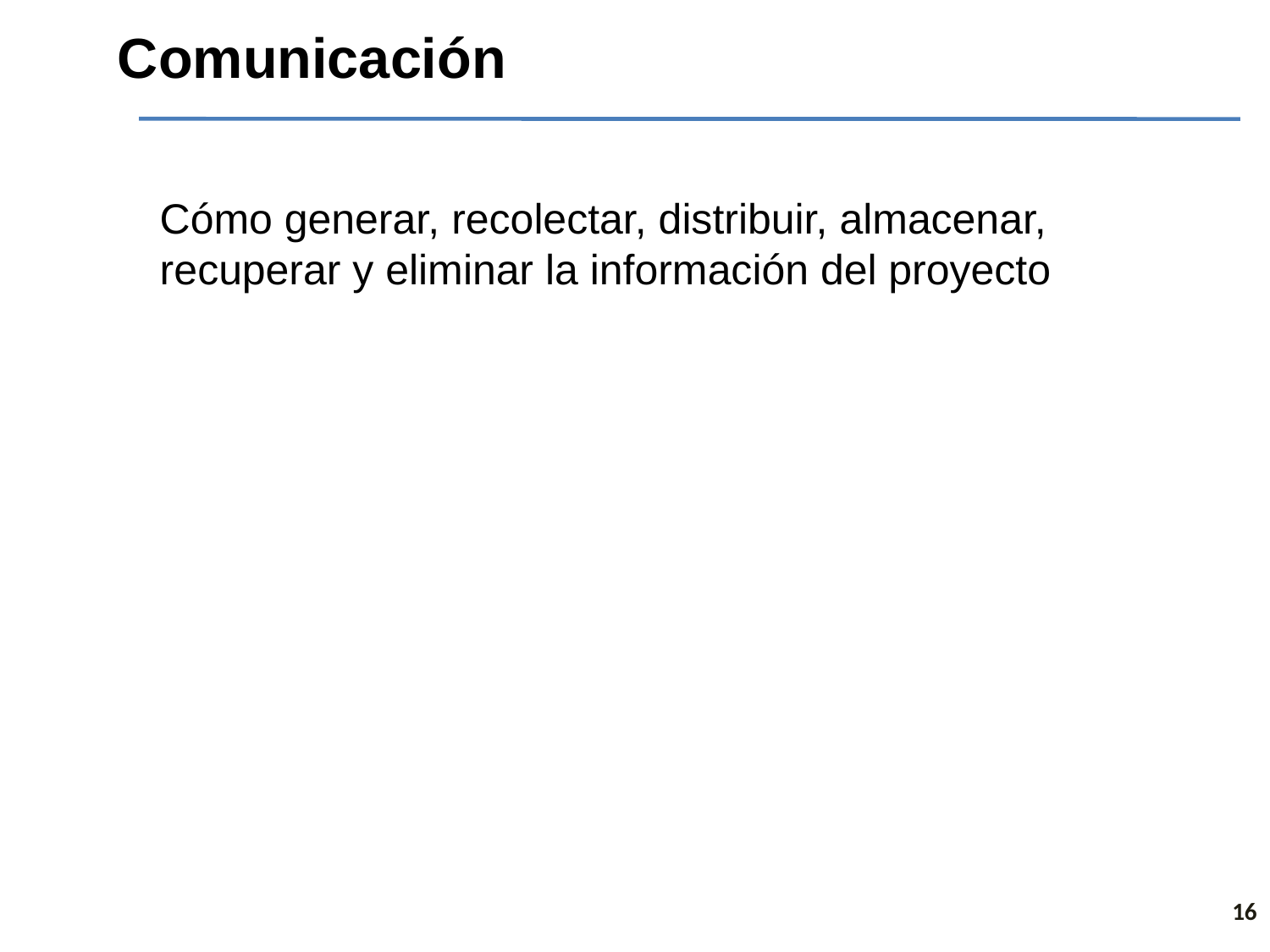

# Comunicación

Cómo generar, recolectar, distribuir, almacenar, recuperar y eliminar la información del proyecto

16